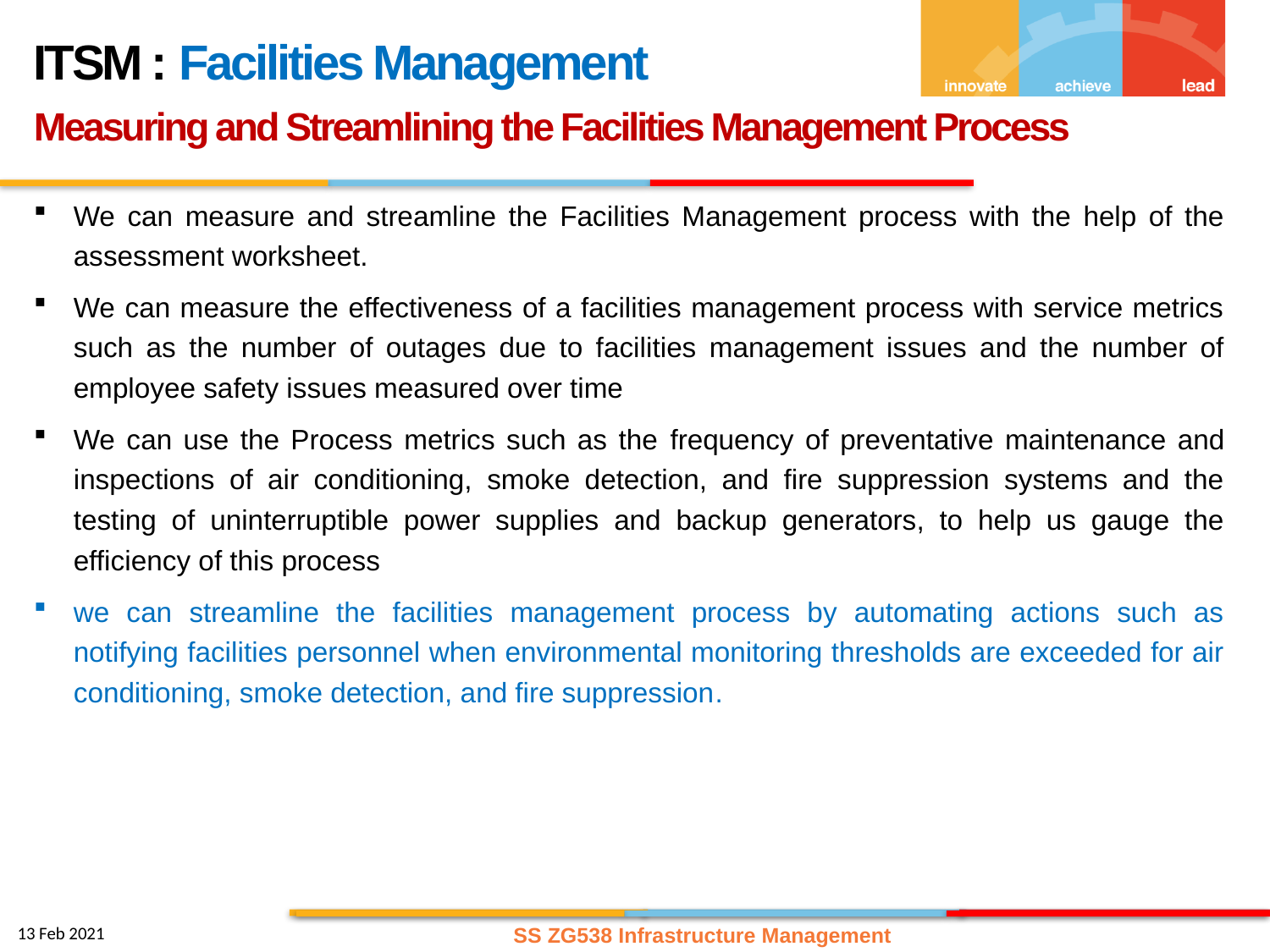

ITSM : Facilities Management
Measuring and Streamlining the Facilities Management Process
We can measure and streamline the Facilities Management process with the help of the assessment worksheet.
We can measure the effectiveness of a facilities management process with service metrics such as the number of outages due to facilities management issues and the number of employee safety issues measured over time
We can use the Process metrics such as the frequency of preventative maintenance and inspections of air conditioning, smoke detection, and fire suppression systems and the testing of uninterruptible power supplies and backup generators, to help us gauge the efficiency of this process
we can streamline the facilities management process by automating actions such as notifying facilities personnel when environmental monitoring thresholds are exceeded for air conditioning, smoke detection, and fire suppression.
SS ZG538 Infrastructure Management